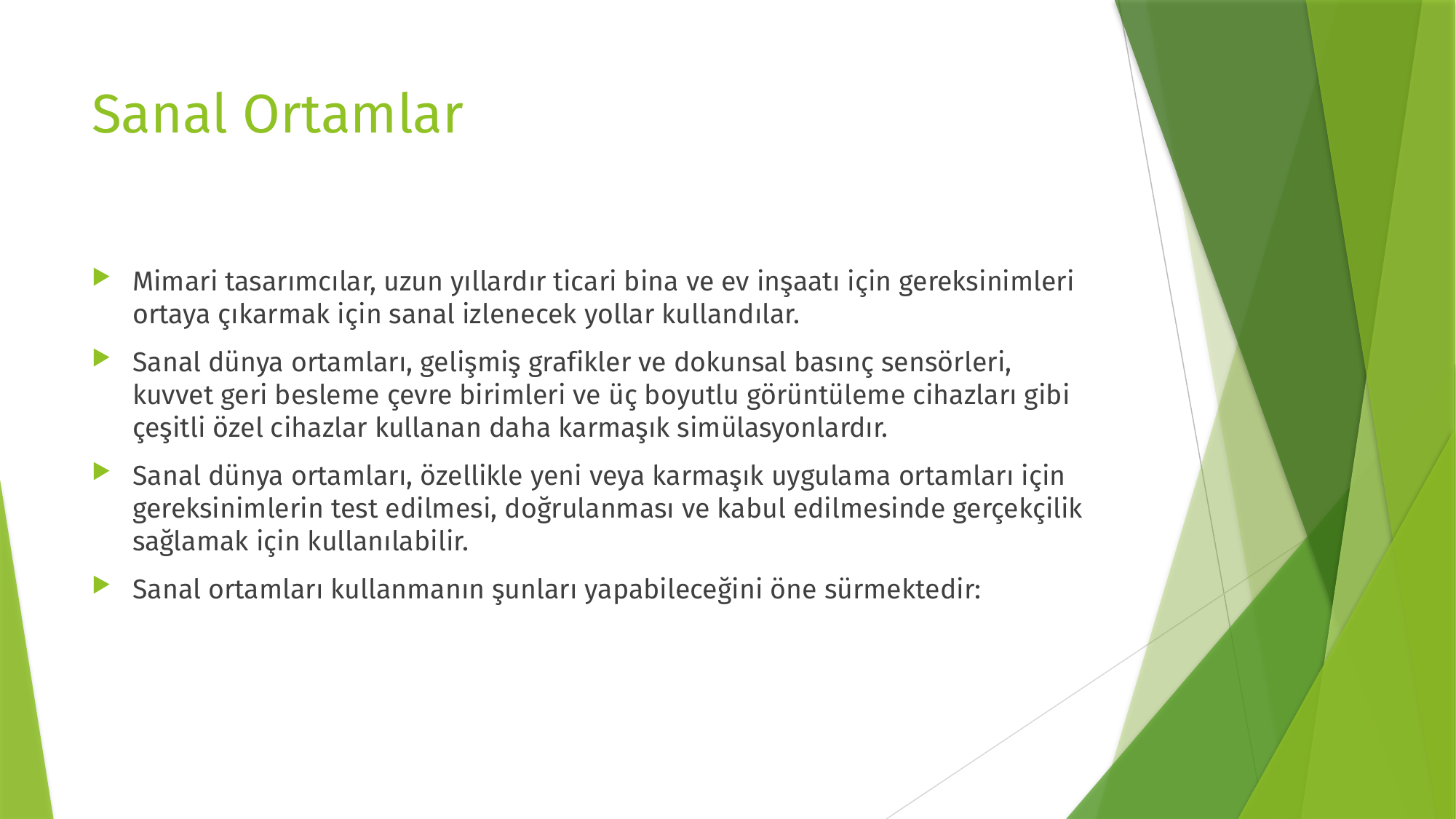

# Sanal Ortamlar
Mimari tasarımcılar, uzun yıllardır ticari bina ve ev inşaatı için gereksinimleri ortaya çıkarmak için sanal izlenecek yollar kullandılar.
Sanal dünya ortamları, gelişmiş grafikler ve dokunsal basınç sensörleri, kuvvet geri besleme çevre birimleri ve üç boyutlu görüntüleme cihazları gibi çeşitli özel cihazlar kullanan daha karmaşık simülasyonlardır.
Sanal dünya ortamları, özellikle yeni veya karmaşık uygulama ortamları için gereksinimlerin test edilmesi, doğrulanması ve kabul edilmesinde gerçekçilik sağlamak için kullanılabilir.
Sanal ortamları kullanmanın şunları yapabileceğini öne sürmektedir: